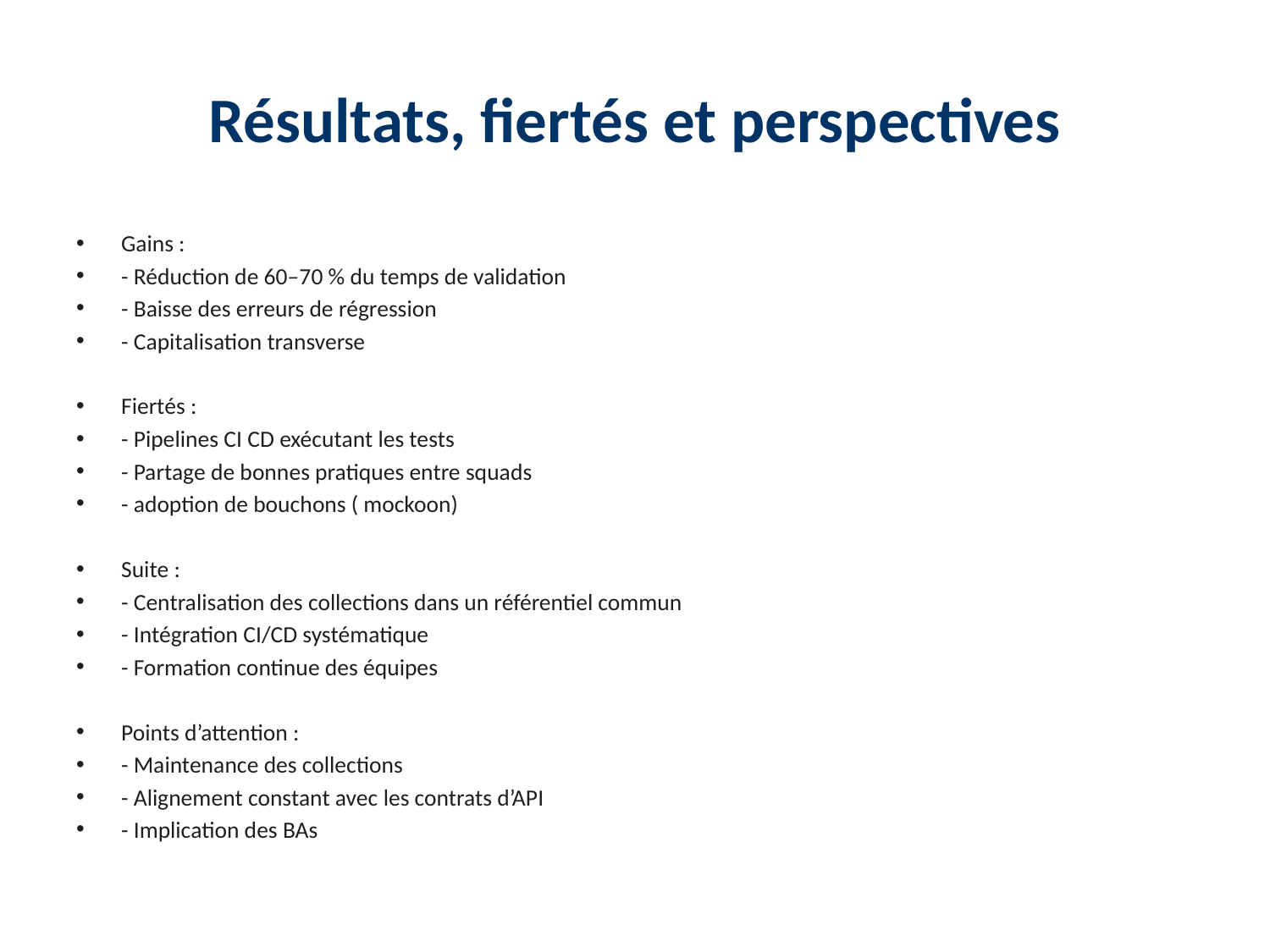

# Résultats, fiertés et perspectives
Gains :
- Réduction de 60–70 % du temps de validation
- Baisse des erreurs de régression
- Capitalisation transverse

Fiertés :
- Pipelines CI CD exécutant les tests
- Partage de bonnes pratiques entre squads
- adoption de bouchons ( mockoon)

Suite :
- Centralisation des collections dans un référentiel commun
- Intégration CI/CD systématique
- Formation continue des équipes

Points d’attention :
- Maintenance des collections
- Alignement constant avec les contrats d’API
- Implication des BAs